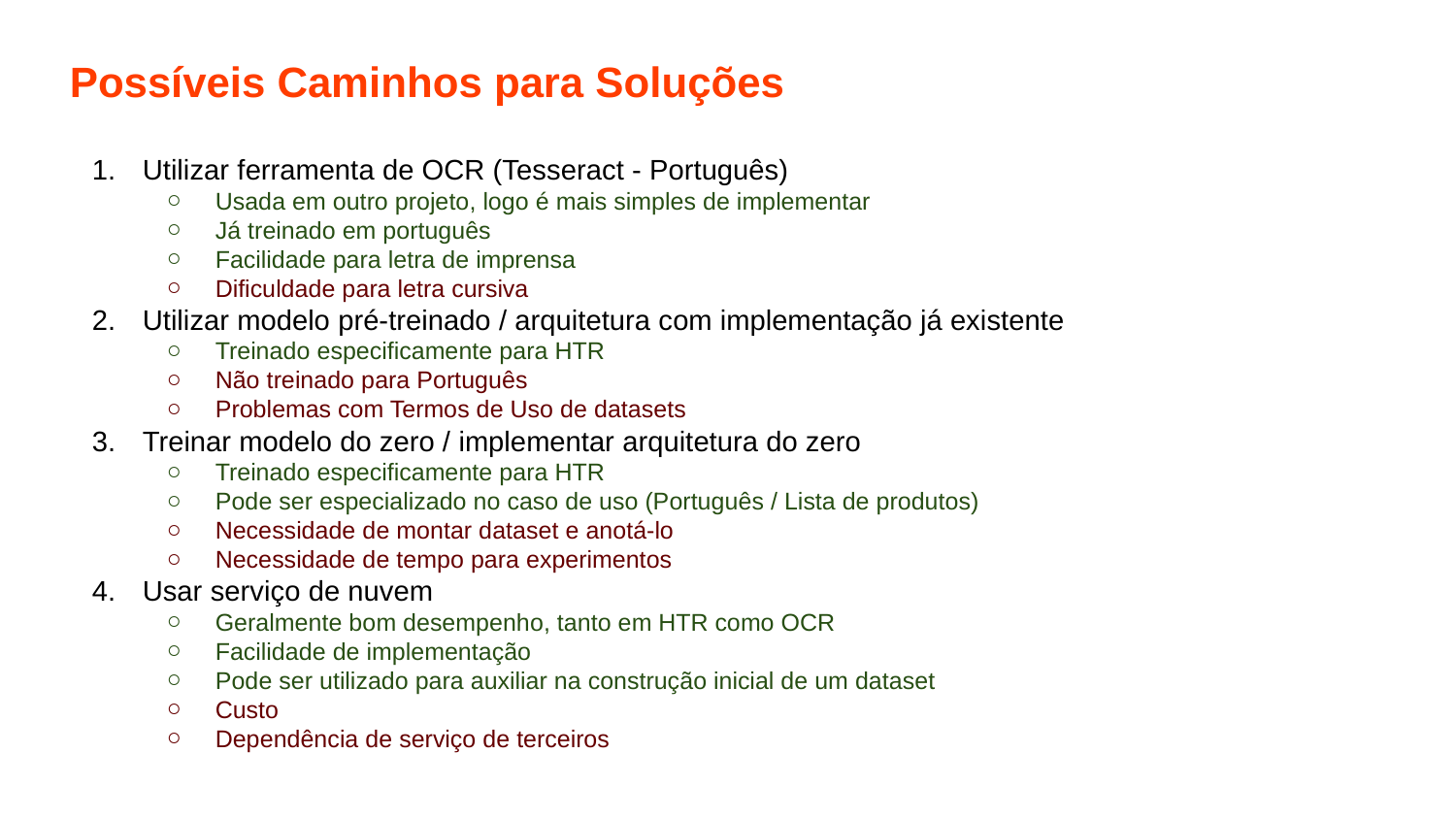

Possíveis Caminhos para Soluções
Utilizar ferramenta de OCR (Tesseract - Português)
Usada em outro projeto, logo é mais simples de implementar
Já treinado em português
Facilidade para letra de imprensa
Dificuldade para letra cursiva
Utilizar modelo pré-treinado / arquitetura com implementação já existente
Treinado especificamente para HTR
Não treinado para Português
Problemas com Termos de Uso de datasets
Treinar modelo do zero / implementar arquitetura do zero
Treinado especificamente para HTR
Pode ser especializado no caso de uso (Português / Lista de produtos)
Necessidade de montar dataset e anotá-lo
Necessidade de tempo para experimentos
Usar serviço de nuvem
Geralmente bom desempenho, tanto em HTR como OCR
Facilidade de implementação
Pode ser utilizado para auxiliar na construção inicial de um dataset
Custo
Dependência de serviço de terceiros